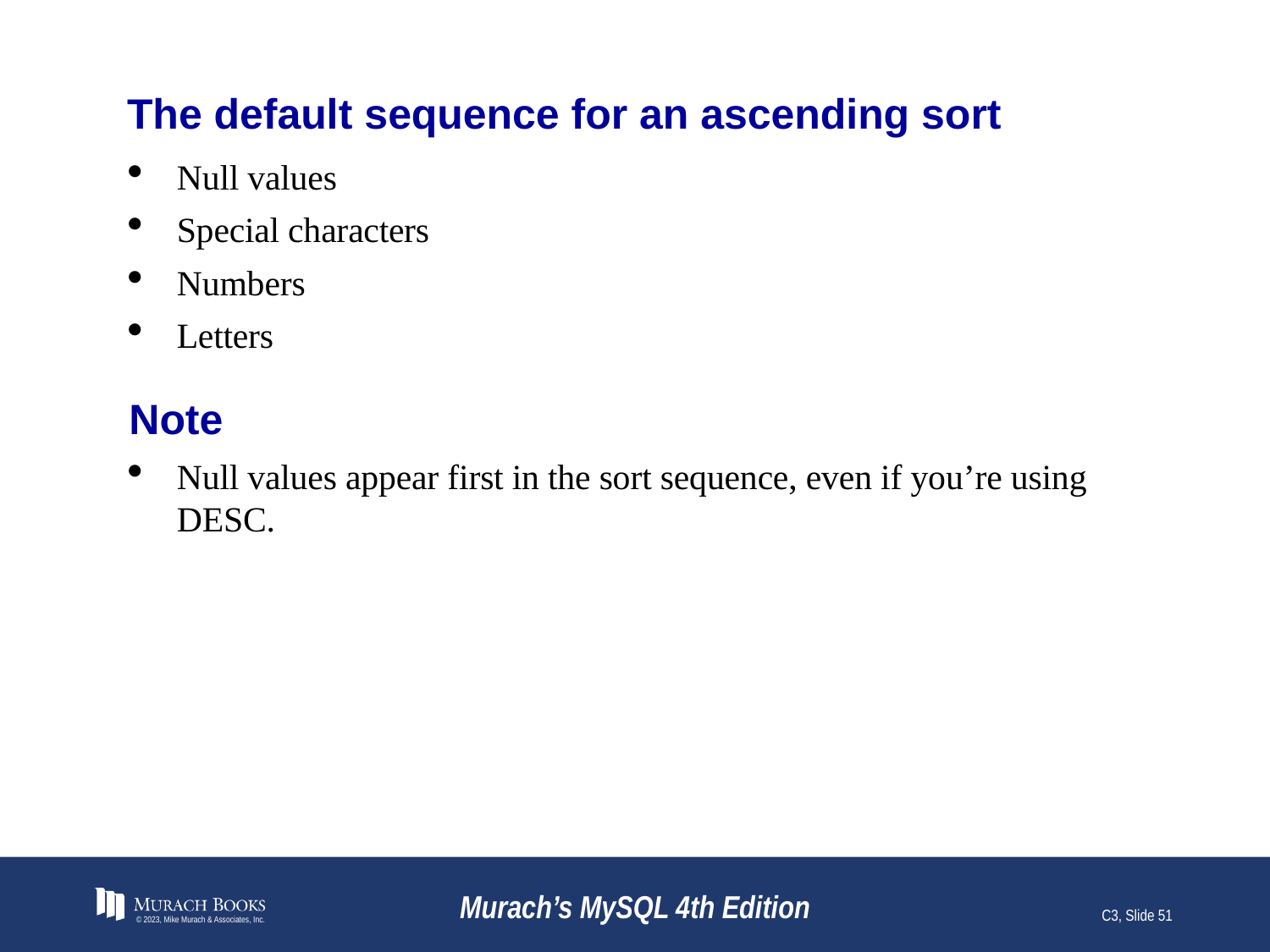

# The default sequence for an ascending sort
Null values
Special characters
Numbers
Letters
Note
Null values appear first in the sort sequence, even if you’re using DESC.

© 2023, Mike Murach & Associates, Inc.
Murach’s MySQL 4th Edition

C3, Slide 51